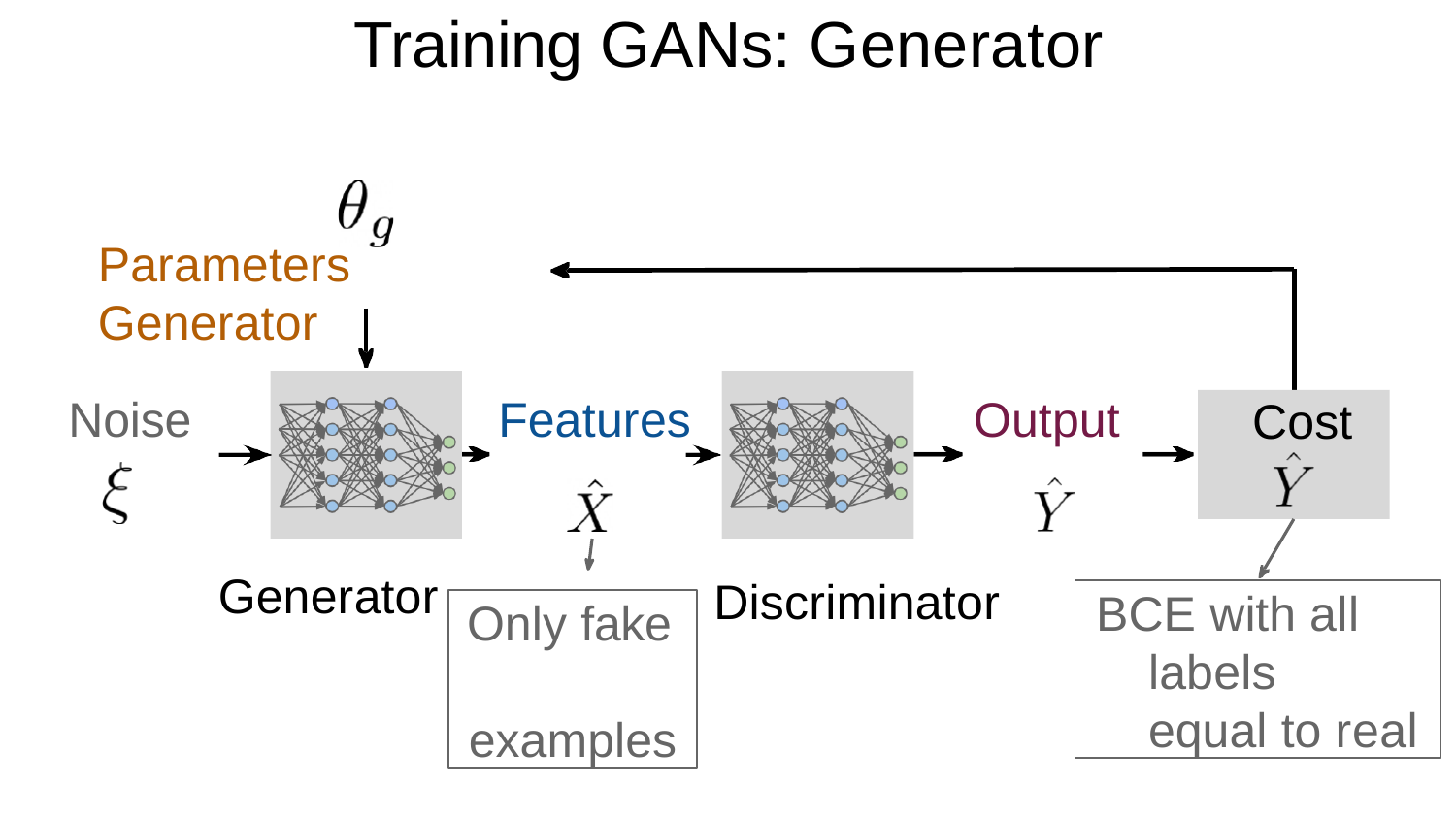

# Training GANs: Generator

Parameters Generator

Noise
Features
Output
Cost

Generator
Discriminator
BCE with all labels  equal to real
Only fake  examples